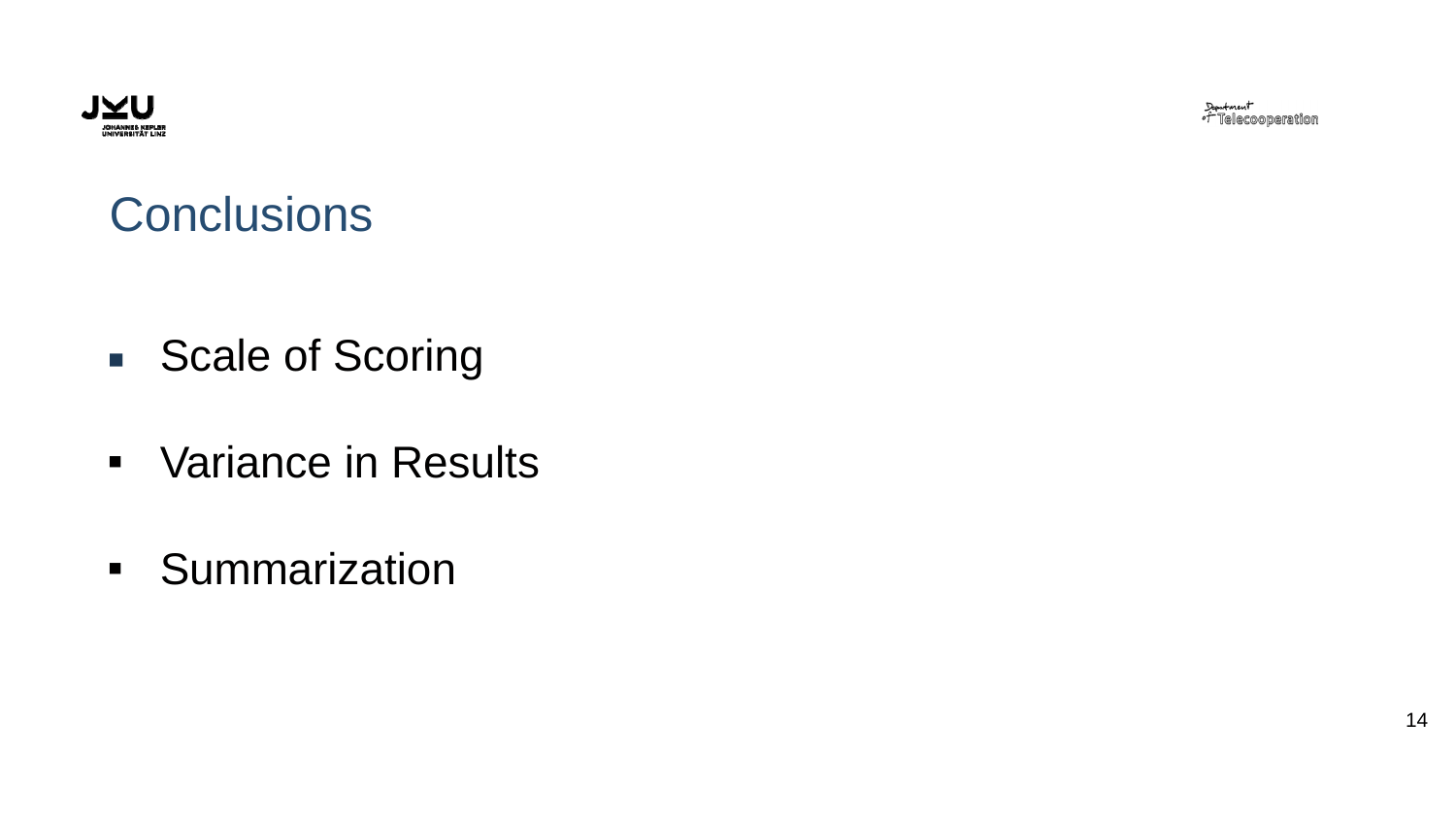

# Conclusions
Scale of Scoring

Variance in Results

Summarization
14